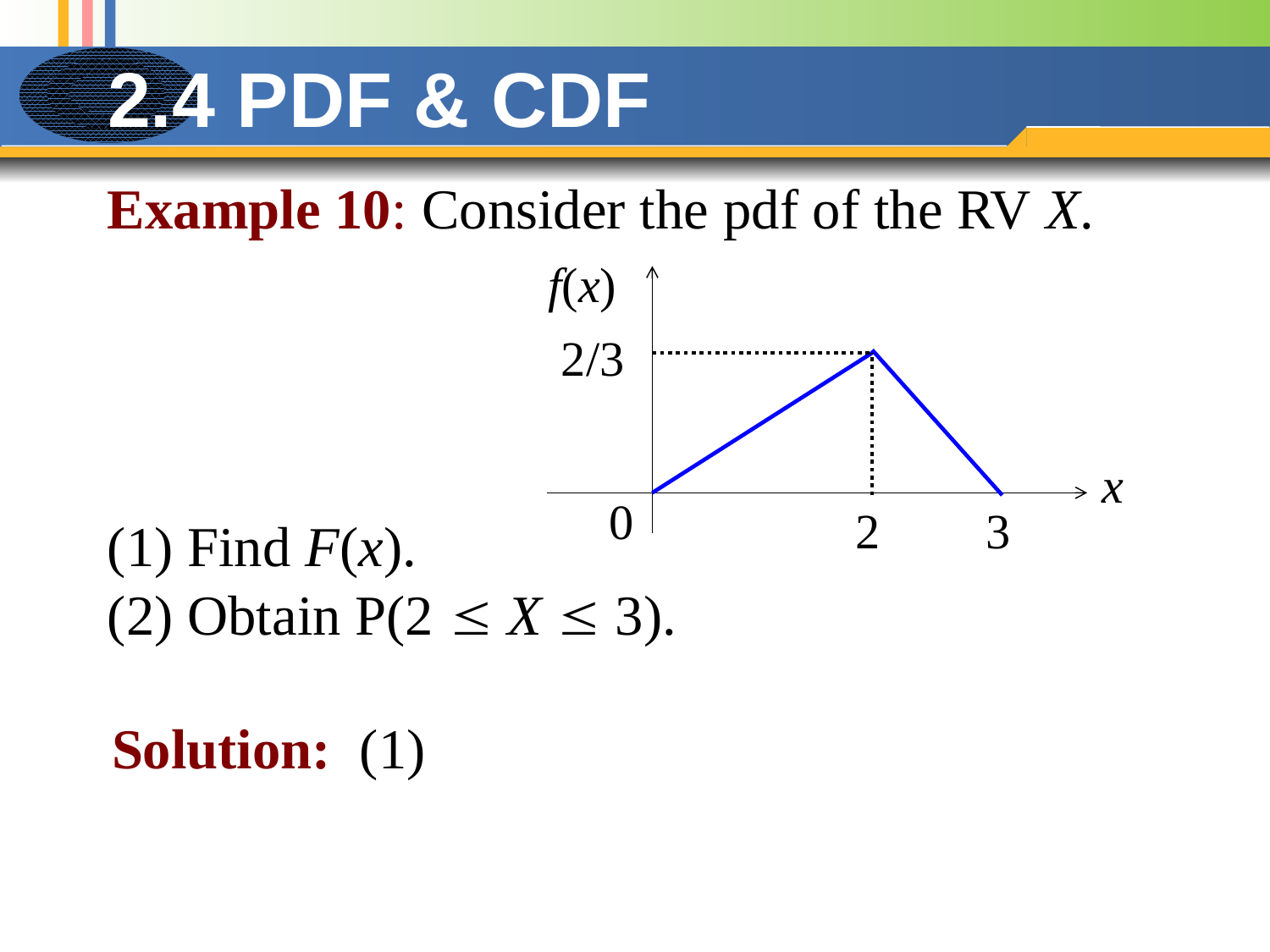

# 2.4 PDF & CDF
Example 10: Consider the pdf of the RV X.

(1) Find F(x).
(2) Obtain P(2 ≤ X ≤ 3).
f(x)
2/3
x
0
2
3
Solution:  (1)